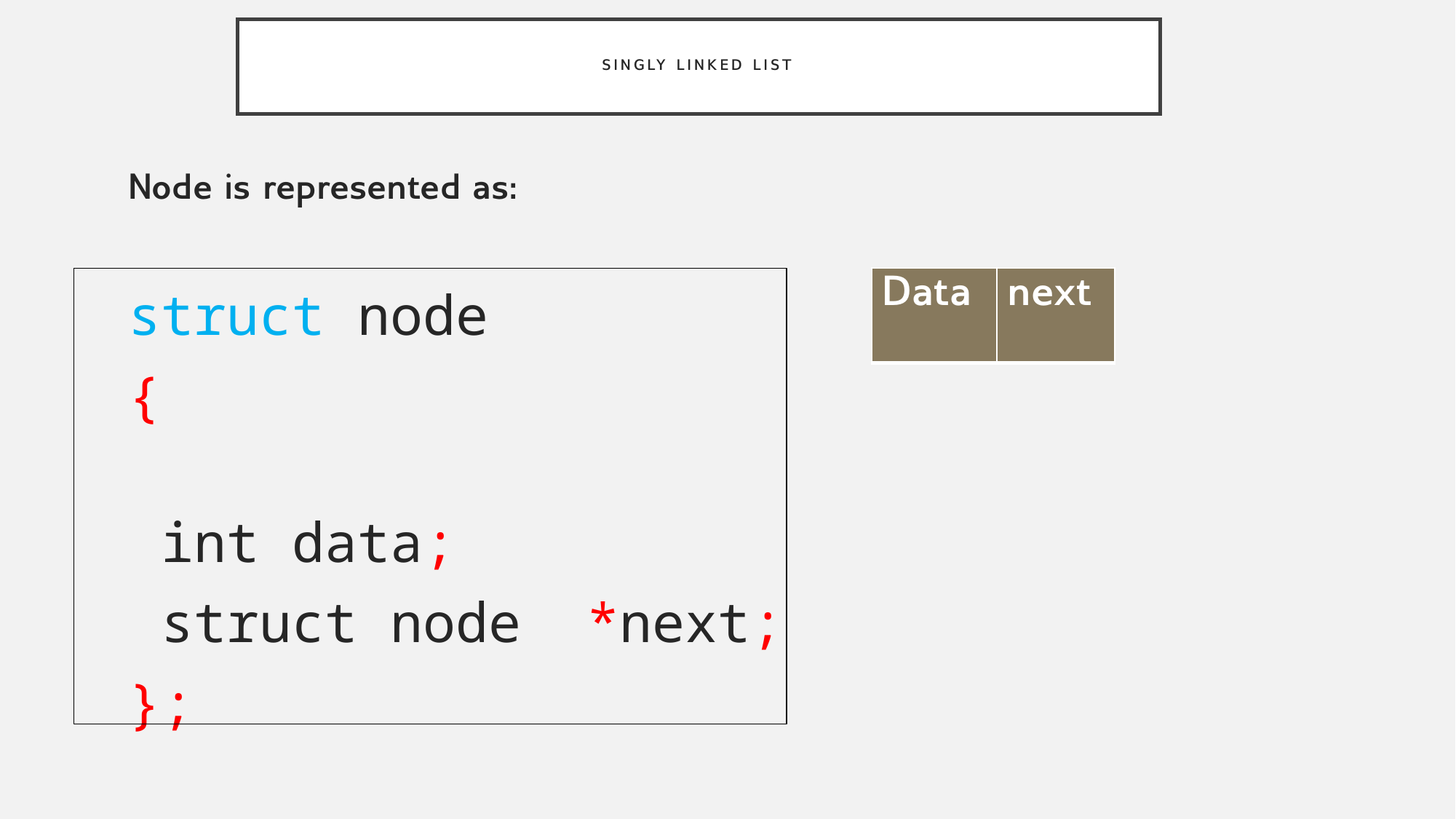

# Singly Linked List
Node is represented as:

struct node
{
 int data;
 struct node  *next;
};

| Data | next |
| --- | --- |